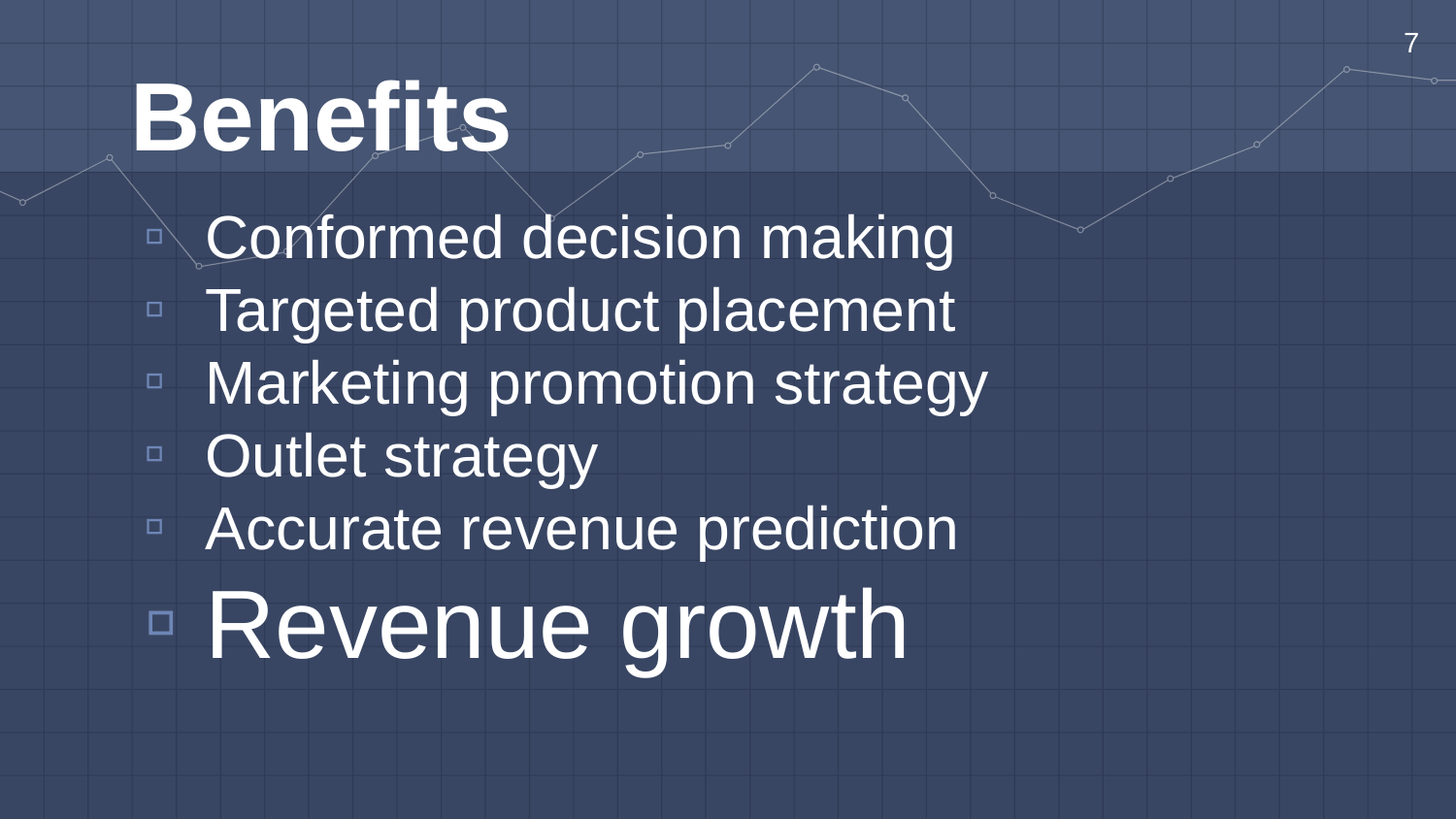

7
Benefits
Conformed decision making
Targeted product placement
Marketing promotion strategy
Outlet strategy
Accurate revenue prediction
Revenue growth

Your audience will listen to you or read the content, but won’t do both.